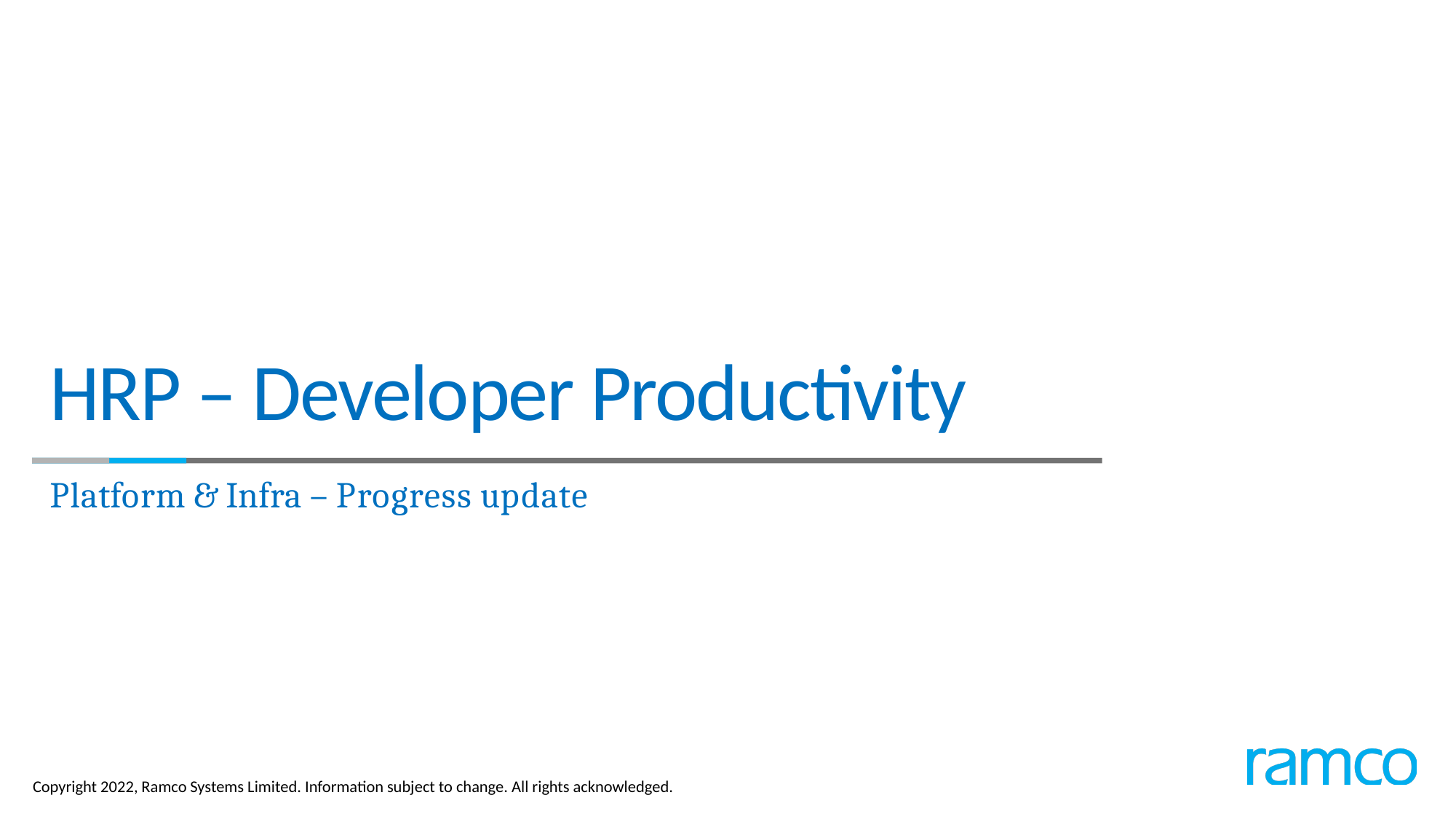

# HRP – Developer Productivity

Platform & Infra – Progress update